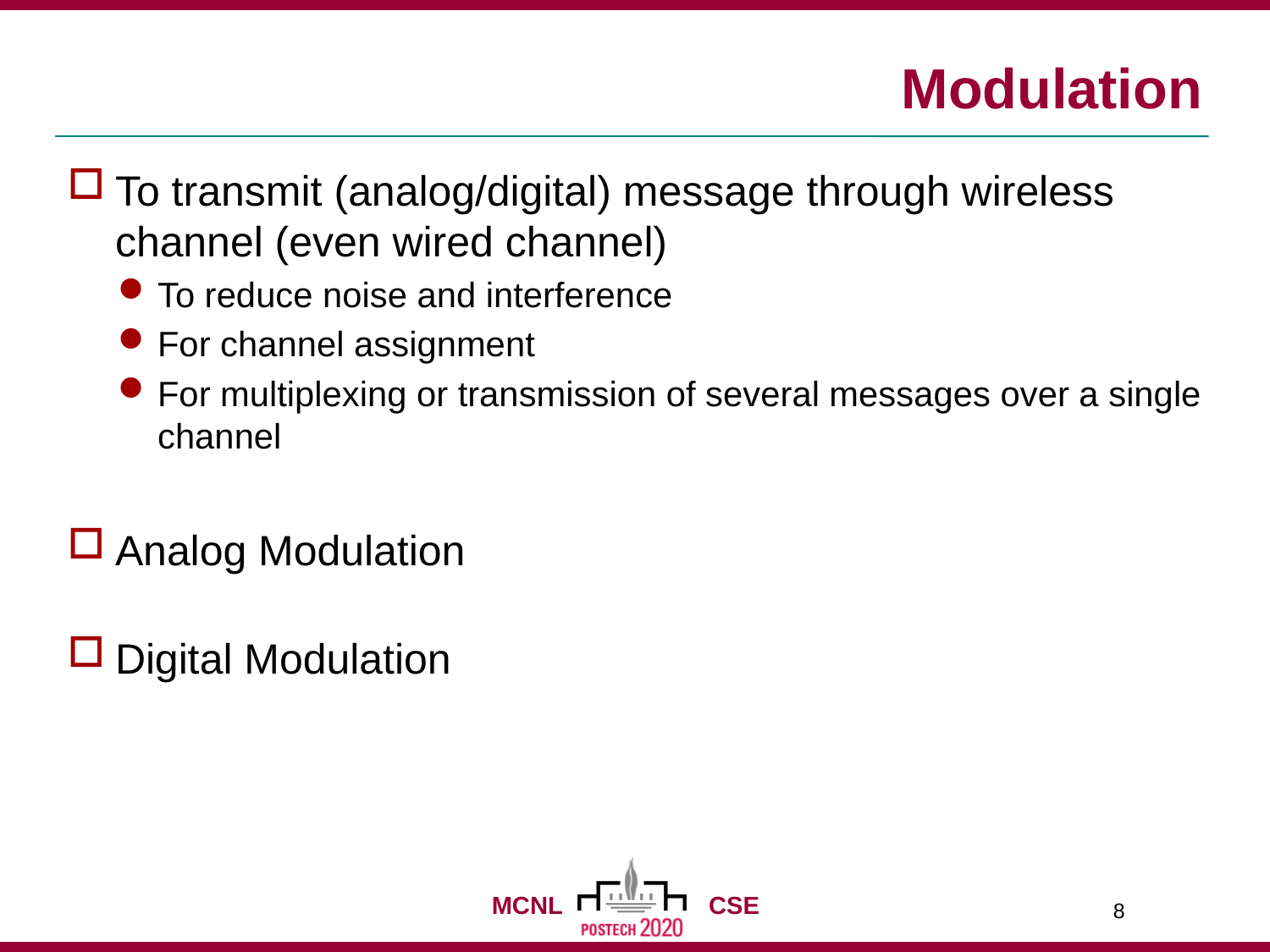

# Modulation
To transmit (analog/digital) message through wireless channel (even wired channel)
To reduce noise and interference
For channel assignment
For multiplexing or transmission of several messages over a single channel

Analog Modulation

Digital Modulation

8